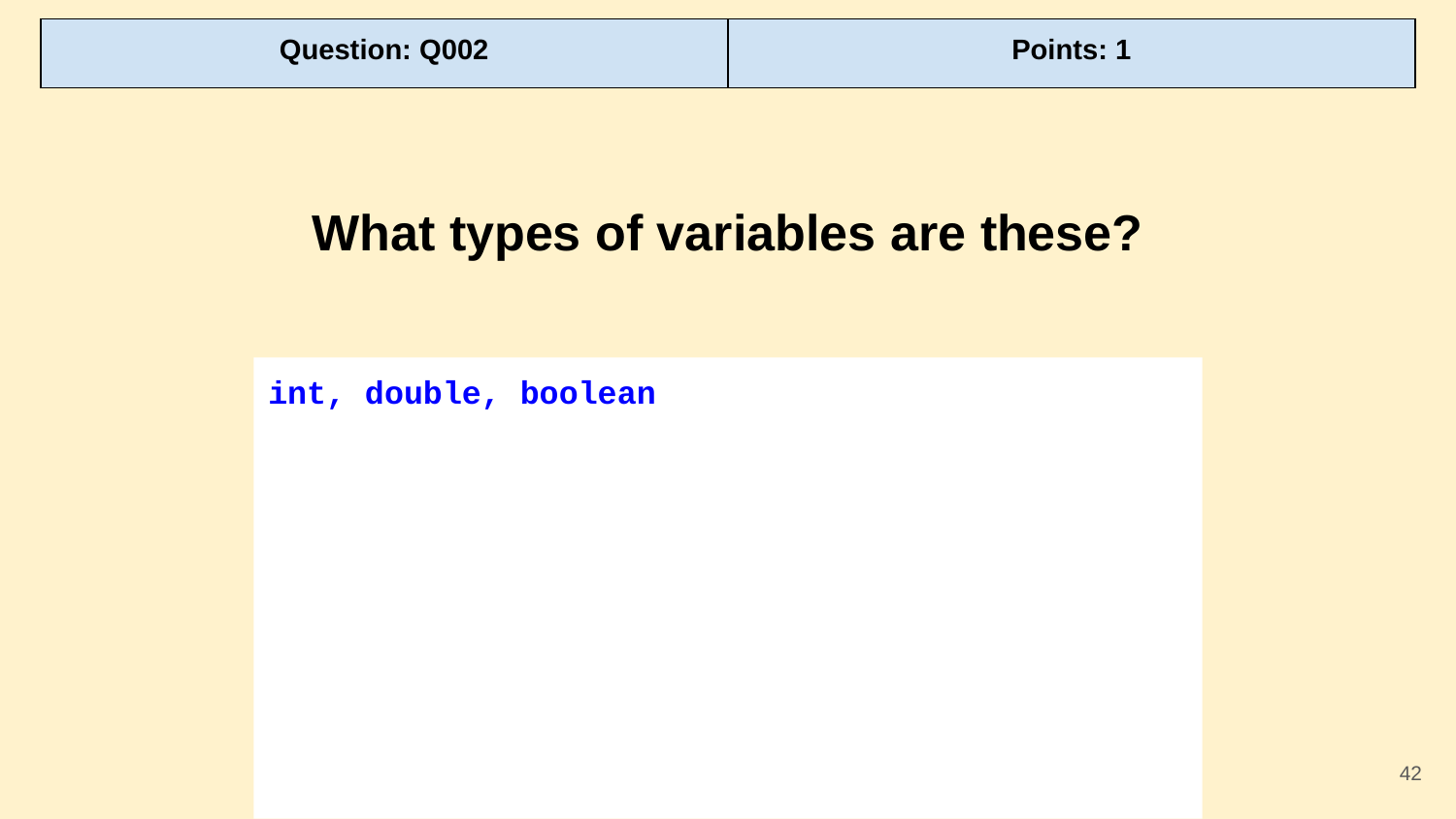

| Question: Q002 | Points: 1 |
| --- | --- |
What types of variables are these?
int, double, boolean
42